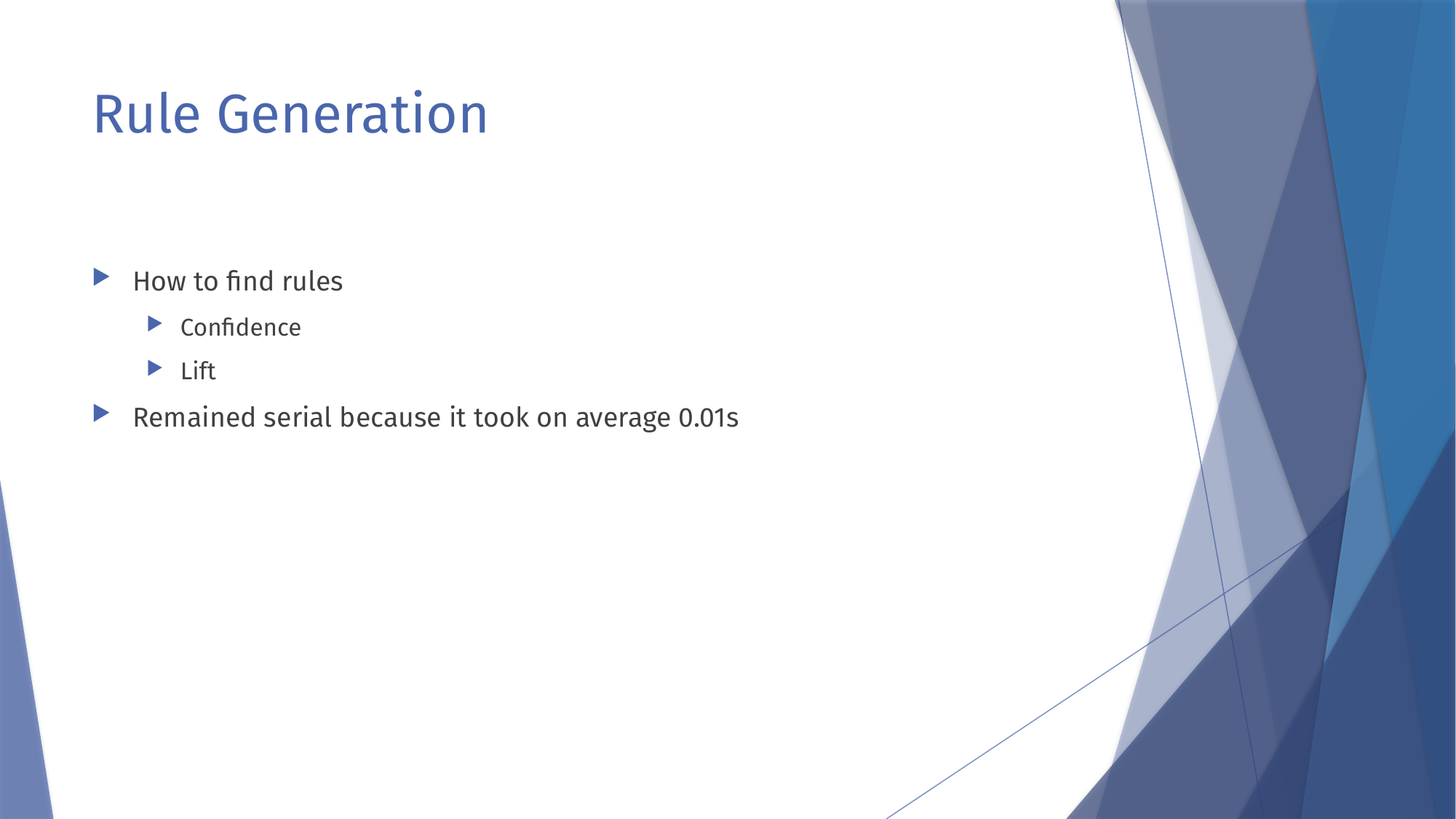

# Rule Generation
How to find rules
Confidence
Lift
Remained serial because it took on average 0.01s